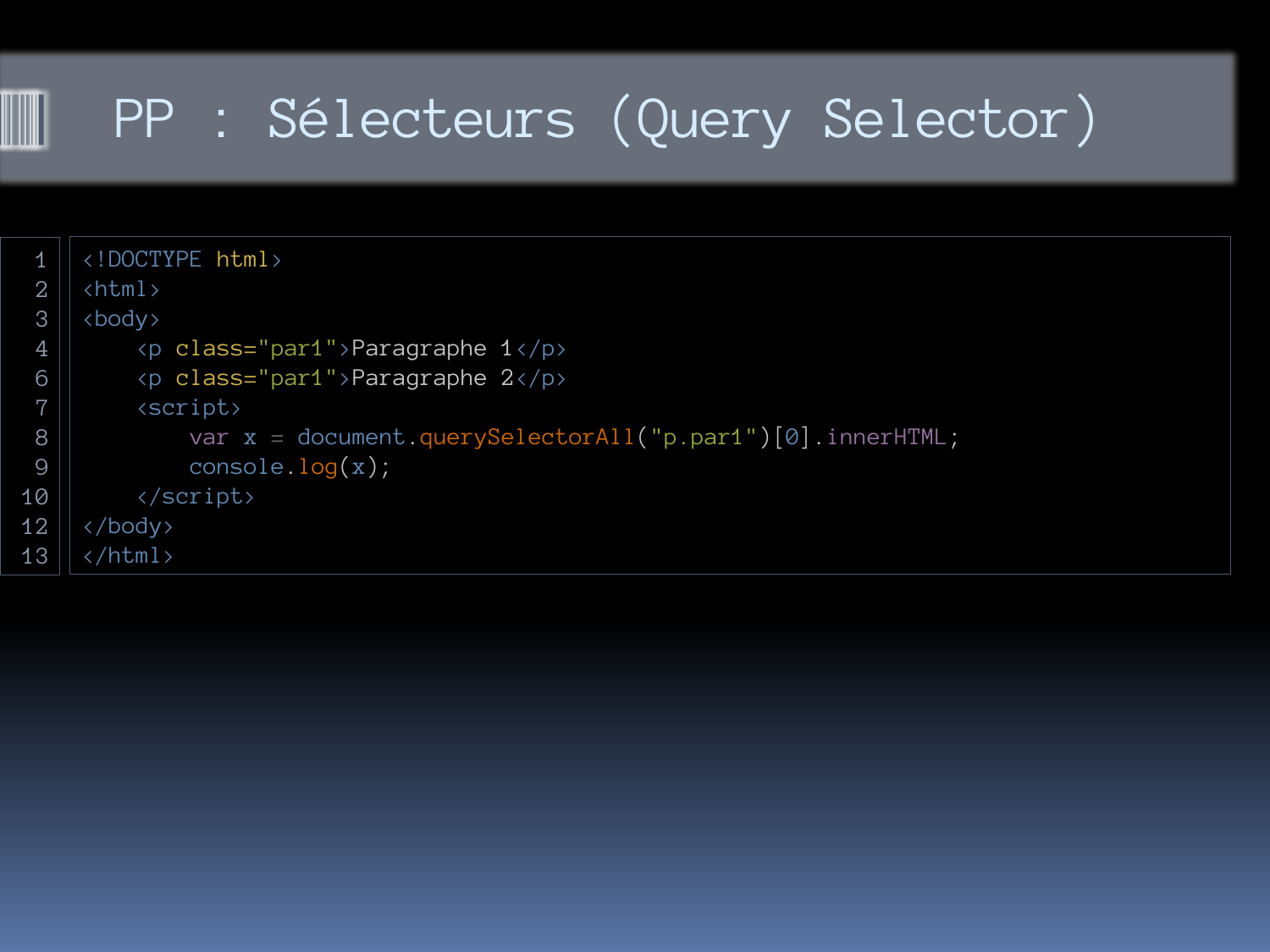

# PP : Sélecteurs (Query Selector)
<!DOCTYPE html>
<html>
<body>
    <p class="par1">Paragraphe 1</p>
    <p class="par1">Paragraphe 2</p>
    <script>
        var x = document.querySelectorAll("p.par1")[0].innerHTML;
        console.log(x);
    </script>
</body>
</html>
1
2
3
4
6
7
8
9
10
12
13